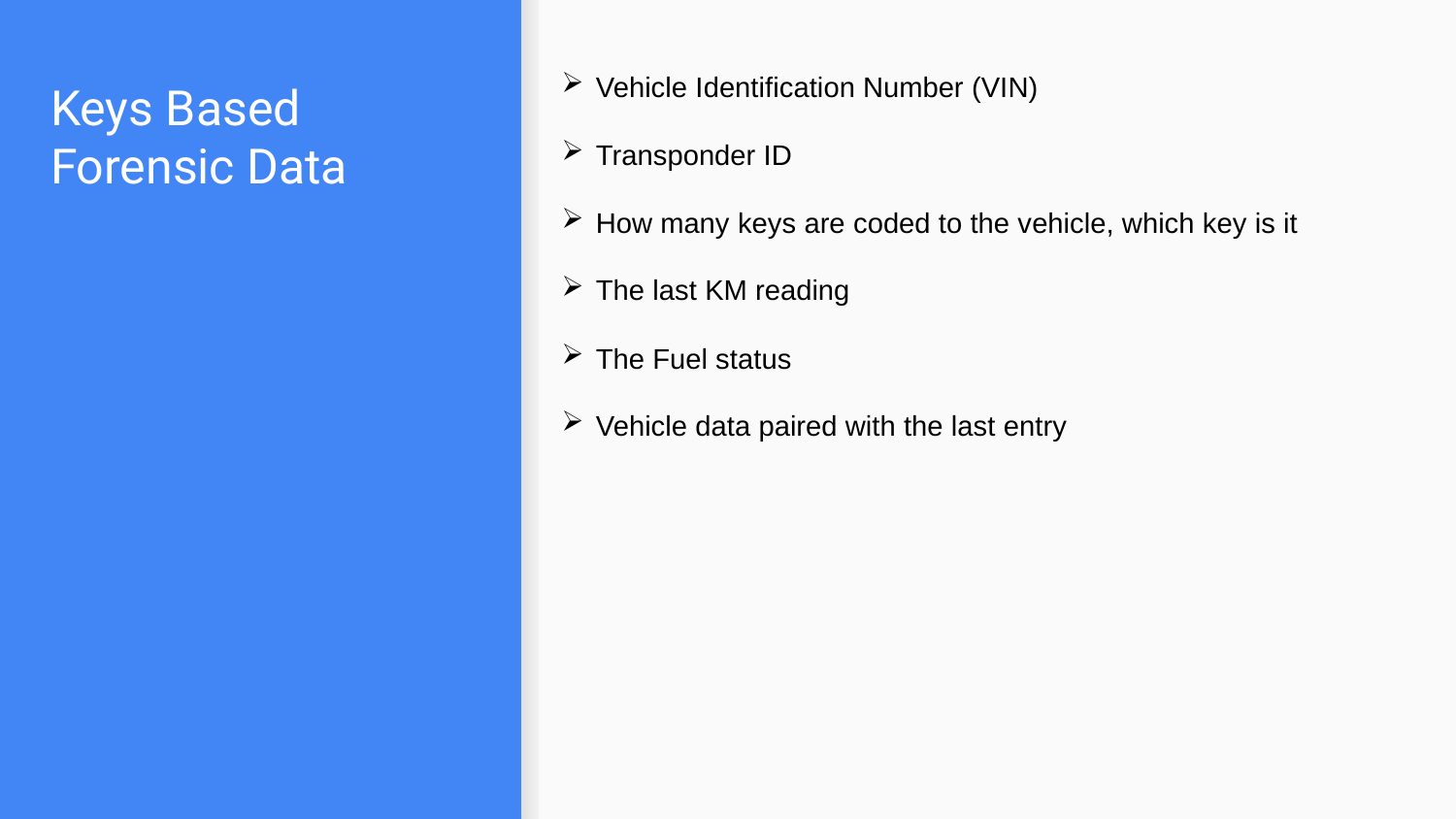

# Keys Based Forensic Data
Vehicle Identification Number (VIN)

Transponder ID

How many keys are coded to the vehicle, which key is it

The last KM reading

The Fuel status

Vehicle data paired with the last entry